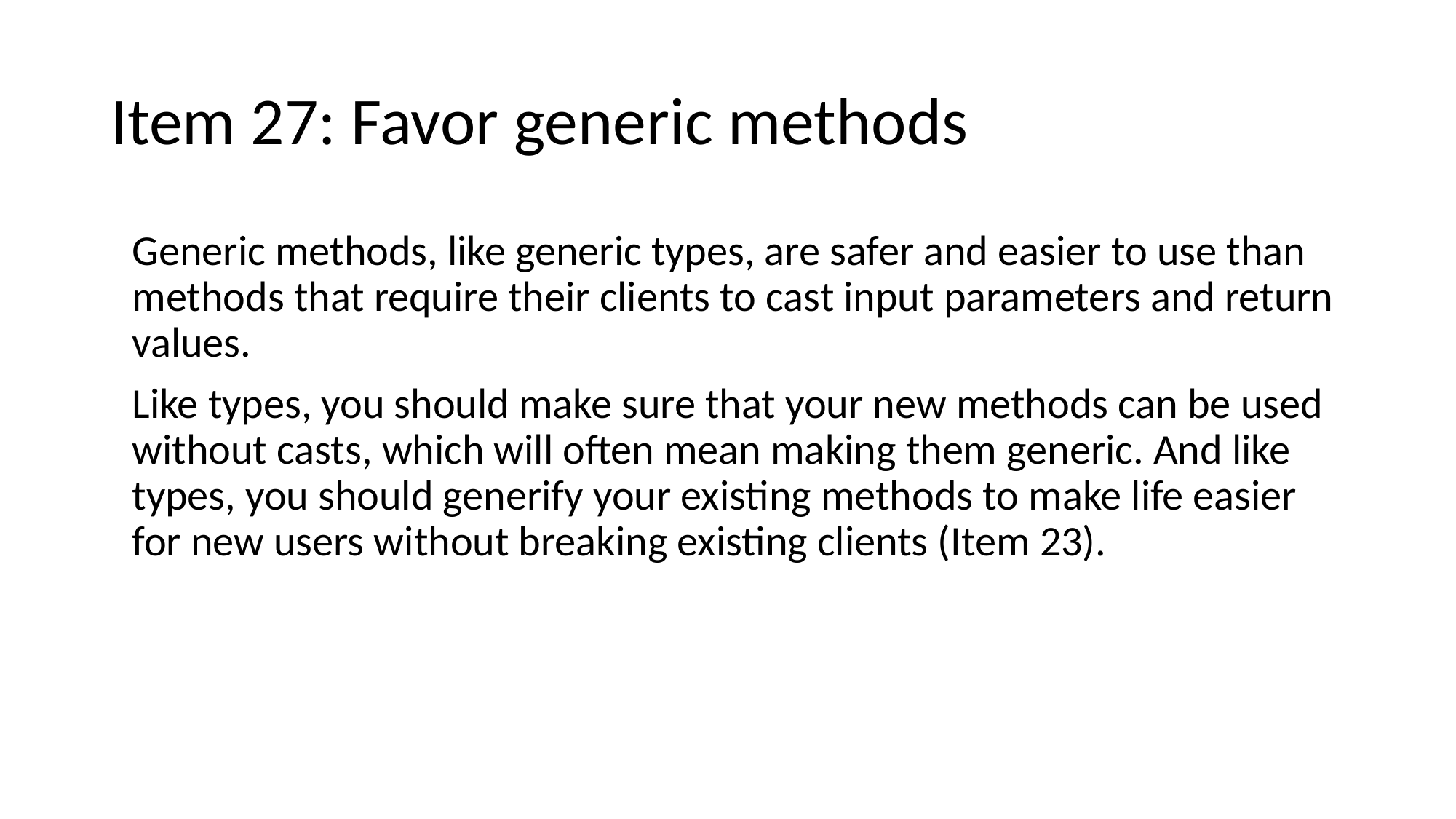

# Item 27: Favor generic methods
Generic methods, like generic types, are safer and easier to use than methods that require their clients to cast input parameters and return values.
Like types, you should make sure that your new methods can be used without casts, which will often mean making them generic. And like types, you should generify your existing methods to make life easier for new users without breaking existing clients (Item 23).